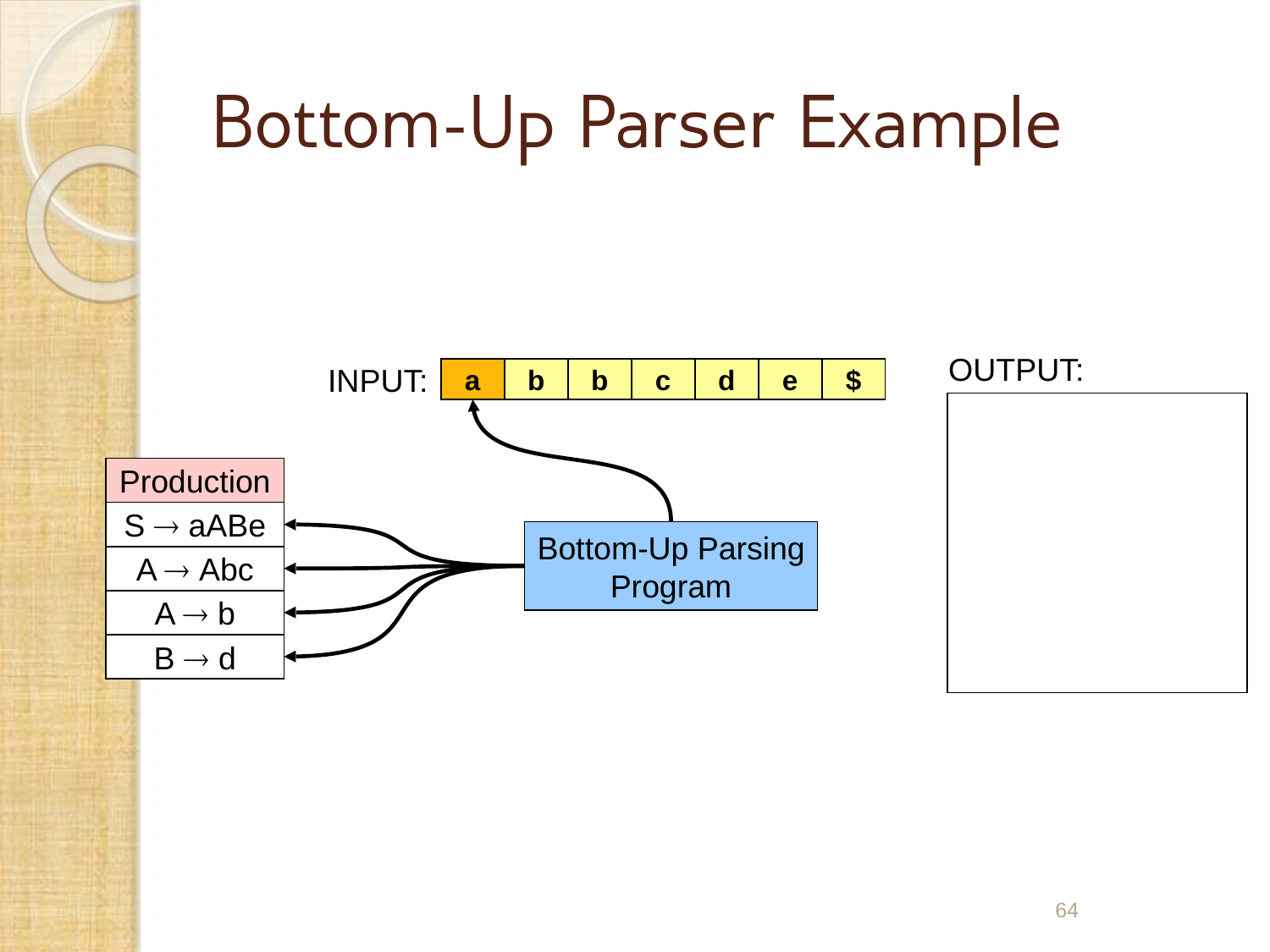

# Bottom-Up Parser Example
OUTPUT:
INPUT:
a
b
b
c
d
e
$

Production
S → aABe
Bottom-Up Parsing
Program
A → Abc
A → b
B → d
64